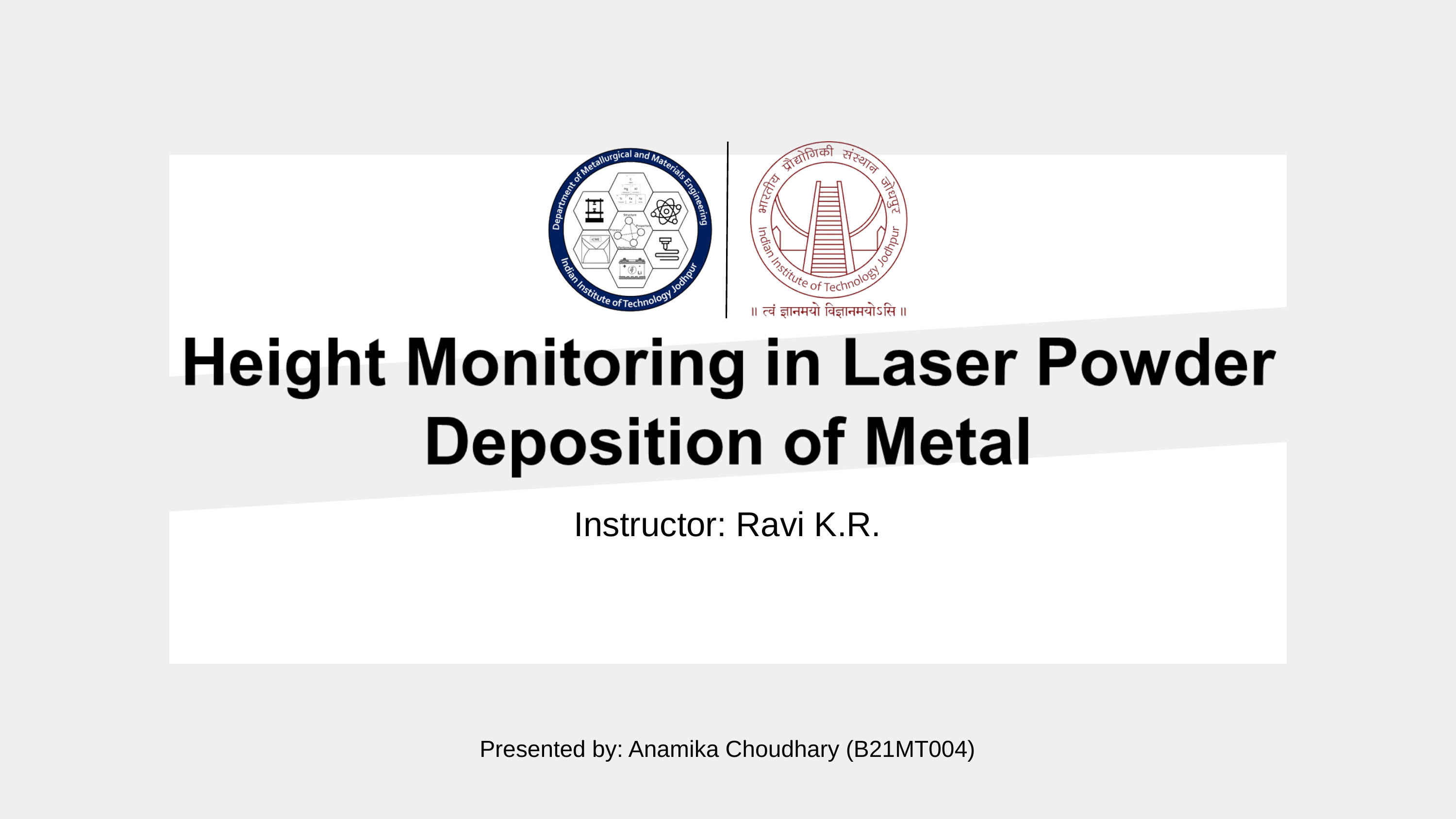

Instructor: Ravi K.R.
Presented by: Anamika Choudhary (B21MT004)